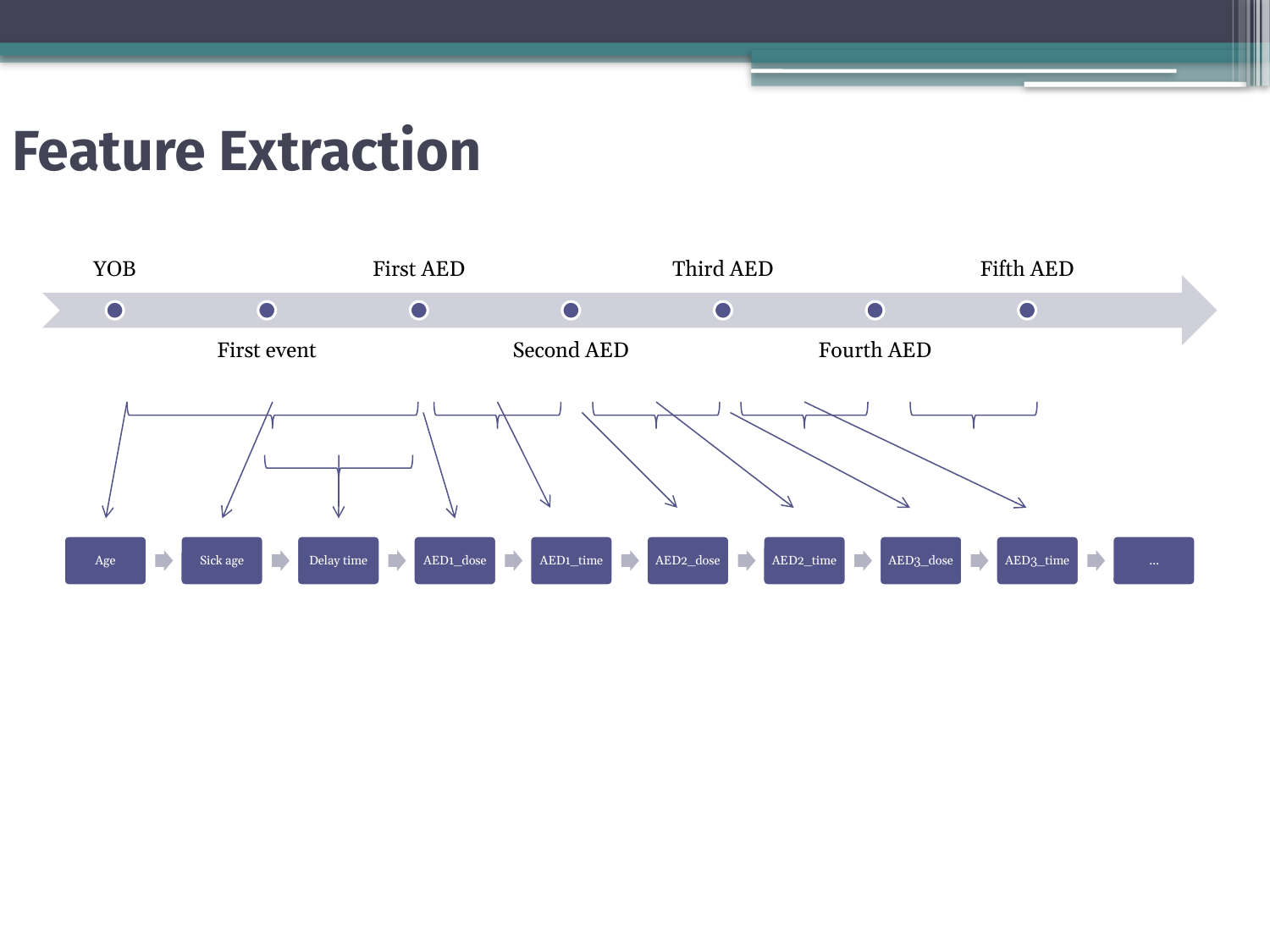

# Feature Extraction
YOB
First event
First AED
Second AED
Third AED
Fourth AED
Fifth AED

Age

Sick age

Delay time

AED1_dose

AED1_time

AED2_dose

AED2_time

AED3_dose

AED3_time

…